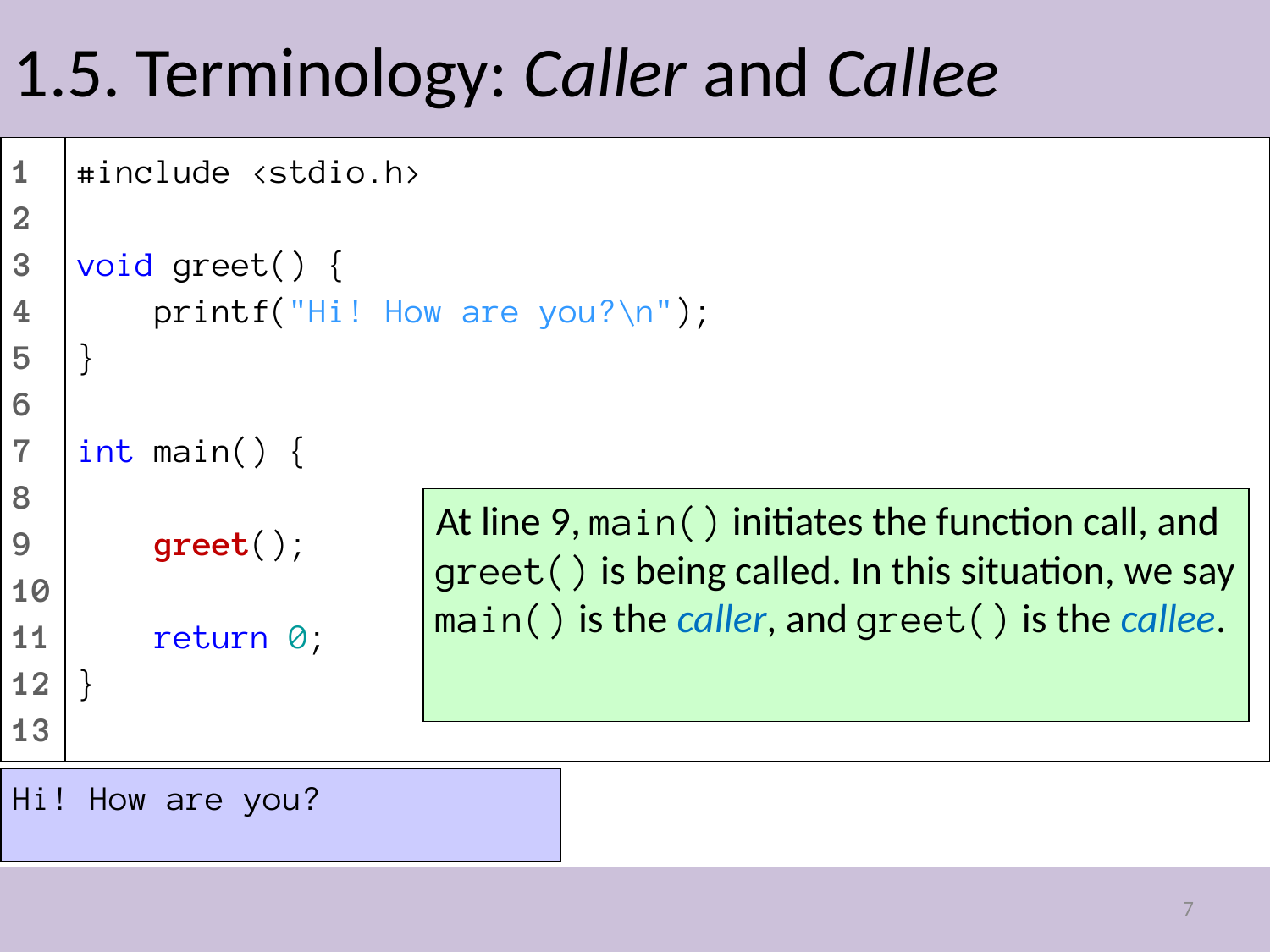

# 1.5. Terminology: Caller and Callee
#include <stdio.h>

void greet() {
    printf("Hi! How are you?\n");
}

int main() {

    greet();

    return 0;
}
1
2
3
4
5
6
7
8
9
10
11
12
13
At line 9, main() initiates the function call, and greet() is being called. In this situation, we say main() is the caller, and greet() is the callee.
Hi! How are you?
7